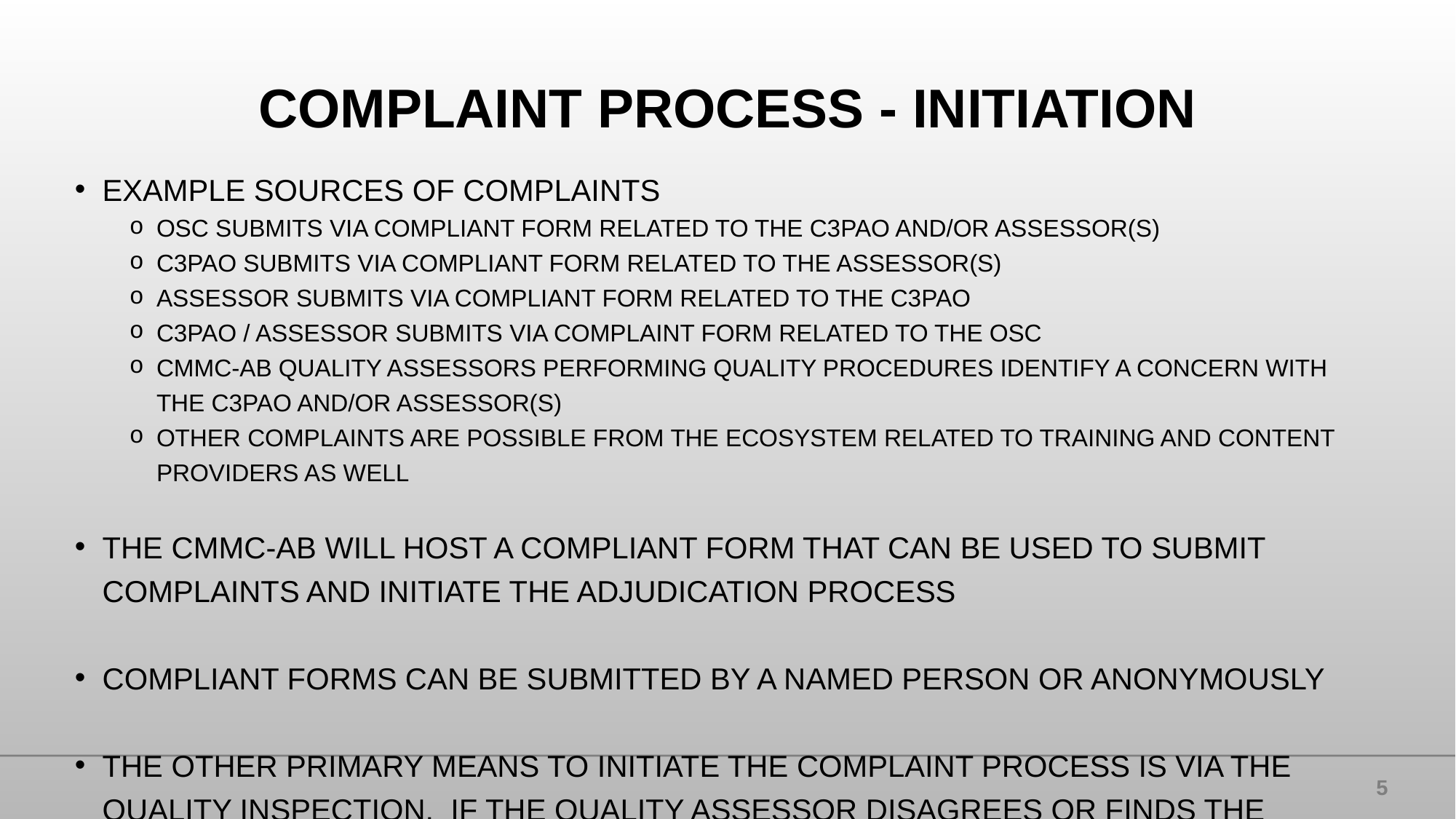

# COMPLAINT PROCESS - INITIATION
EXAMPLE SOURCES OF COMPLAINTS
OSC SUBMITS VIA COMPLIANT FORM RELATED TO THE C3PAO AND/OR ASSESSOR(S)
C3PAO SUBMITS VIA COMPLIANT FORM RELATED TO THE ASSESSOR(S)
ASSESSOR SUBMITS VIA COMPLIANT FORM RELATED TO THE C3PAO
C3PAO / ASSESSOR SUBMITS VIA COMPLAINT FORM RELATED TO THE OSC
CMMC-AB QUALITY ASSESSORS PERFORMING QUALITY PROCEDURES IDENTIFY A CONCERN WITH THE C3PAO AND/OR ASSESSOR(S)
OTHER COMPLAINTS ARE POSSIBLE FROM THE ECOSYSTEM RELATED TO TRAINING AND CONTENT PROVIDERS AS WELL
THE CMMC-AB WILL HOST A COMPLIANT FORM THAT CAN BE USED TO SUBMIT COMPLAINTS AND INITIATE THE ADJUDICATION PROCESS

COMPLIANT FORMS CAN BE SUBMITTED BY A NAMED PERSON OR ANONYMOUSLY

THE OTHER PRIMARY MEANS TO INITIATE THE COMPLAINT PROCESS IS VIA THE QUALITY INSPECTION.  IF THE QUALITY ASSESSOR DISAGREES OR FINDS THE ASSESSOR AND C3PAOs WORK LACKING THEY CAN INITIATE A COMPLAINT.